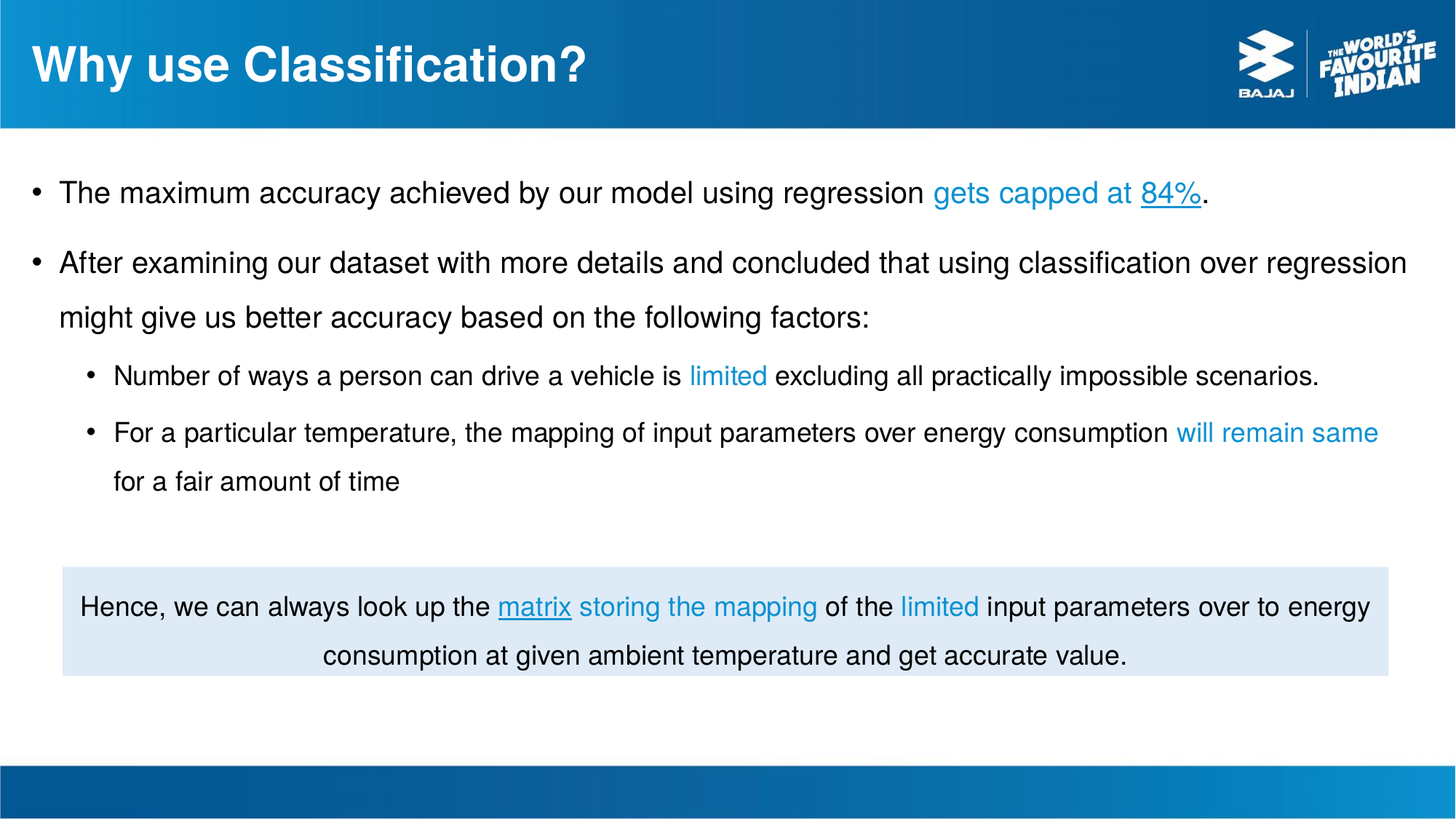

# Why use Classification?
The maximum accuracy achieved by our model using regression gets capped at 84%.
After examining our dataset with more details and concluded that using classification over regression might give us better accuracy based on the following factors:
Number of ways a person can drive a vehicle is limited excluding all practically impossible scenarios.
For a particular temperature, the mapping of input parameters over energy consumption will remain same for a fair amount of time

Hence, we can always look up the matrix storing the mapping of the limited input parameters over to energy consumption at given ambient temperature and get accurate value.